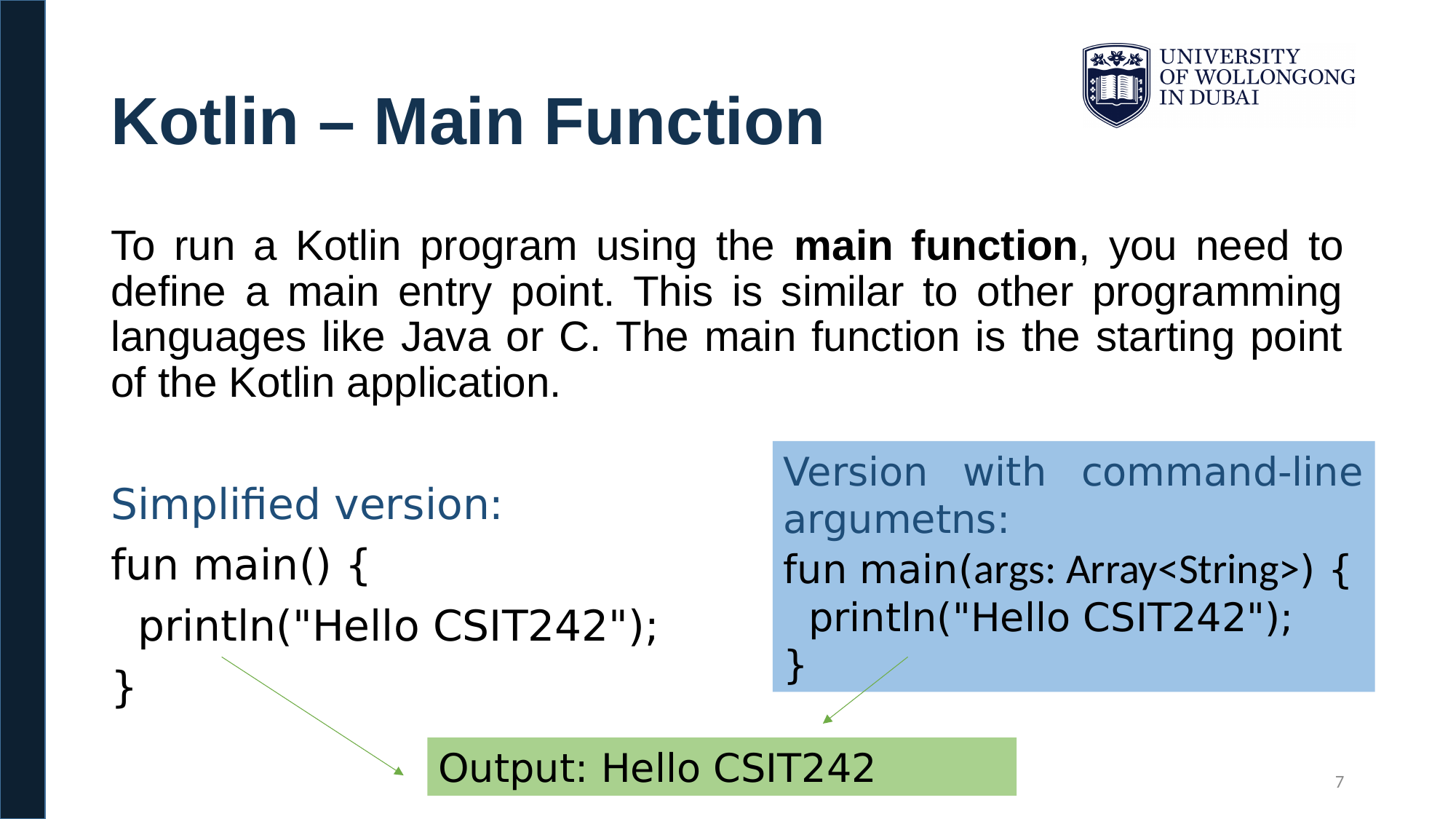

# Kotlin – Main Function
To run a Kotlin program using the main function, you need to define a main entry point. This is similar to other programming languages like Java or C. The main function is the starting point of the Kotlin application.

Simplified version:
fun main() {
  println("Hello CSIT242");
}

Version with command-line argumetns:
fun main(args: Array<String>) {
  println("Hello CSIT242");
}
Output: Hello CSIT242
7